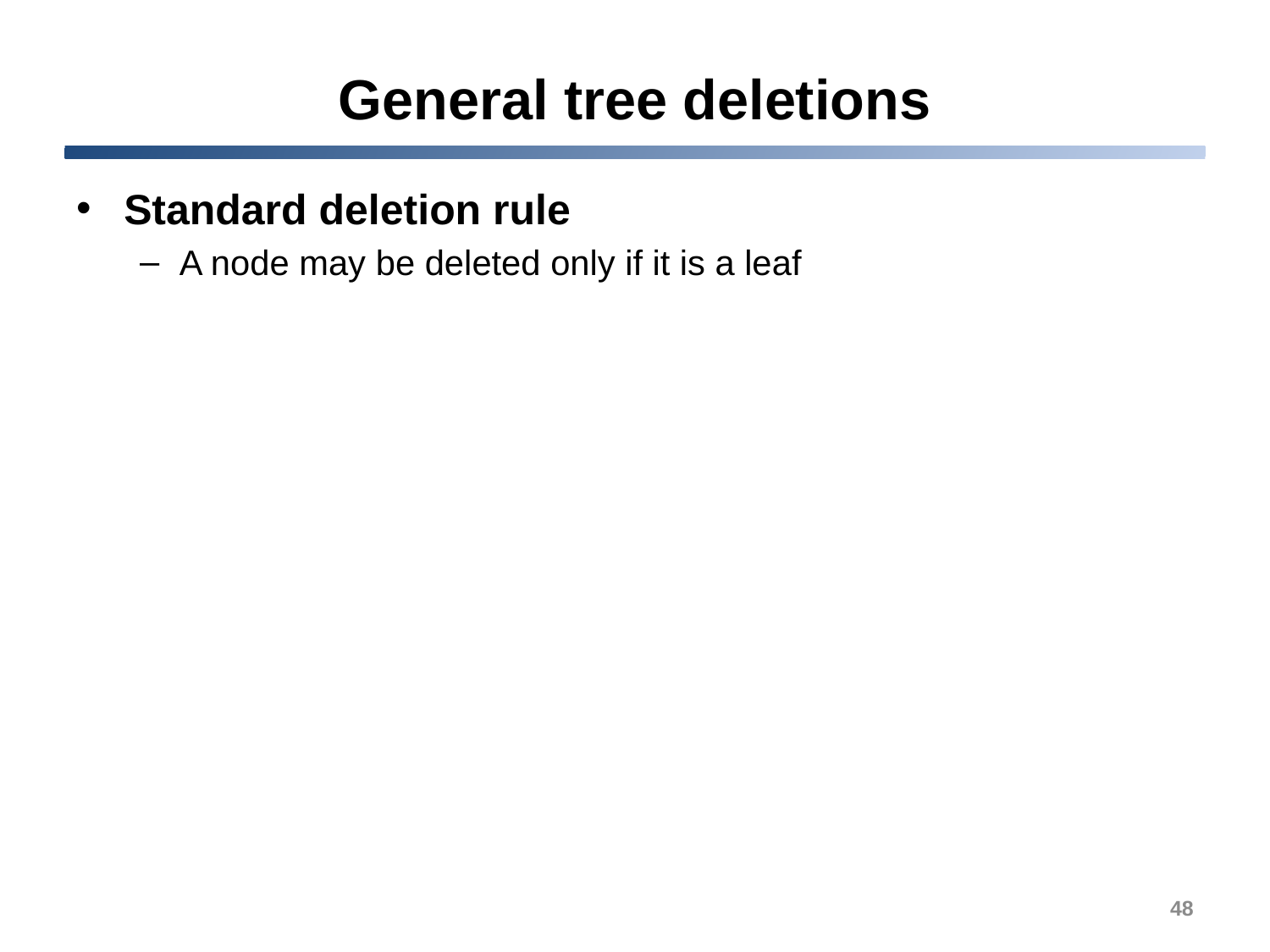

# General tree deletions
Standard deletion rule
A node may be deleted only if it is a leaf
48